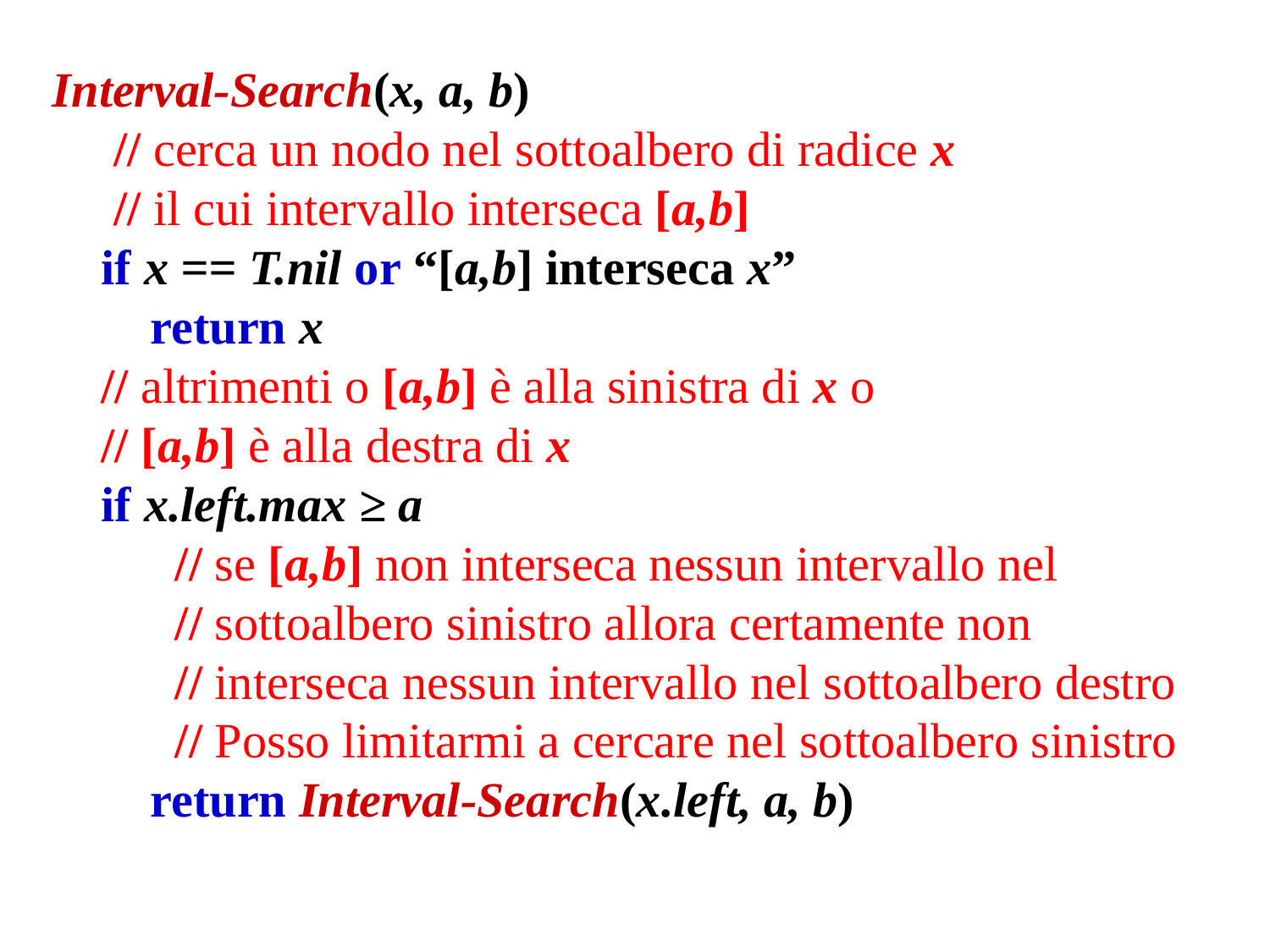

Interval-Search(x, a, b)
     // cerca un nodo nel sottoalbero di radice x
     // il cui intervallo interseca [a,b]
    if x == T.nil or “[a,b] interseca x”
        return x
    // altrimenti o [a,b] è alla sinistra di x o
    // [a,b] è alla destra di x
    if x.left.max ≥ a
          // se [a,b] non interseca nessun intervallo nel
          // sottoalbero sinistro allora certamente non
          // interseca nessun intervallo nel sottoalbero destro
          // Posso limitarmi a cercare nel sottoalbero sinistro
        return Interval-Search(x.left, a, b)